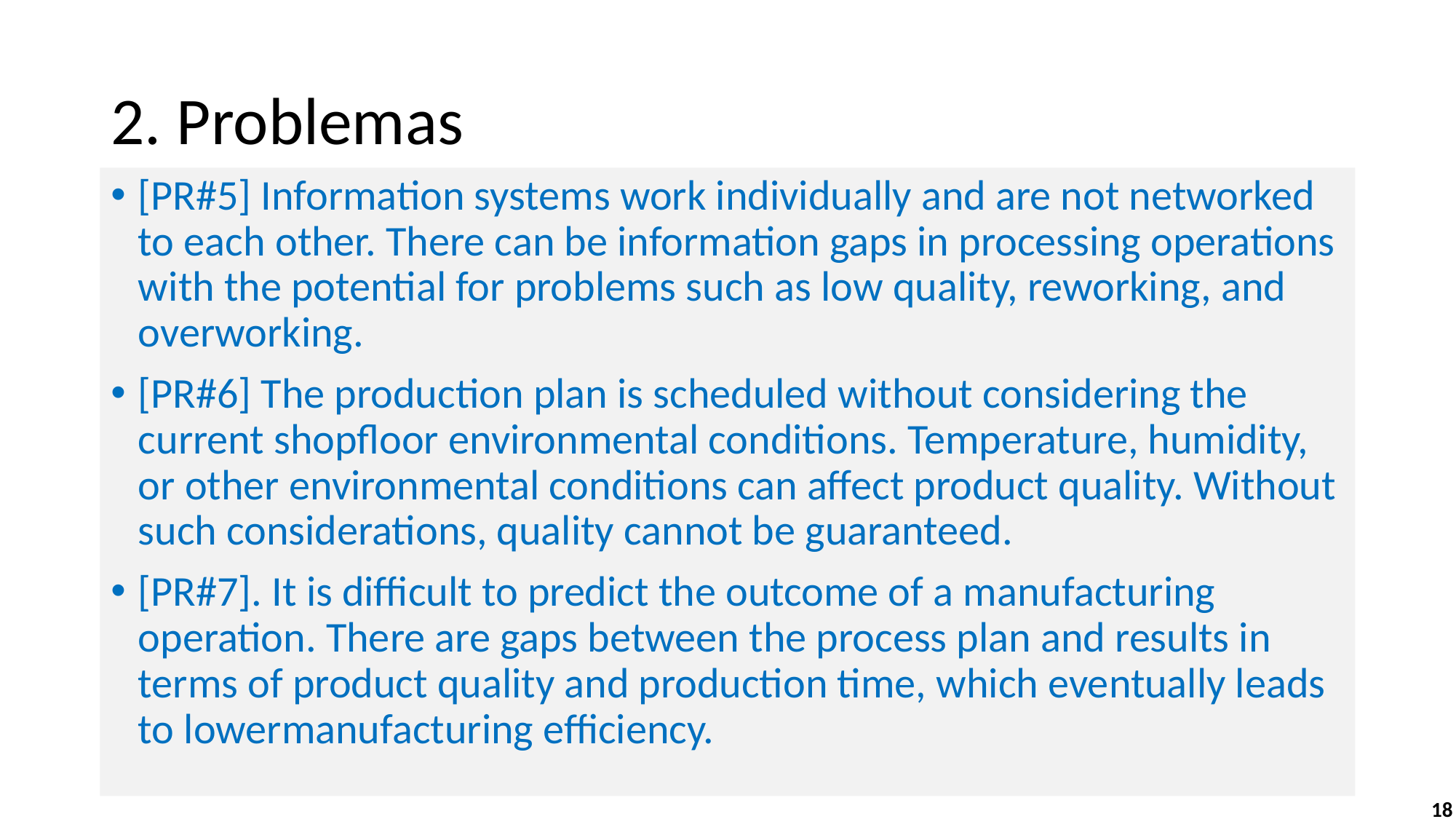

# 2. Problemas
[PR#5] Information systems work individually and are not networked to each other. There can be information gaps in processing operations with the potential for problems such as low quality, reworking, and overworking.
[PR#6] The production plan is scheduled without considering the current shopfloor environmental conditions. Temperature, humidity, or other environmental conditions can affect product quality. Without such considerations, quality cannot be guaranteed.
[PR#7]. It is difficult to predict the outcome of a manufacturing operation. There are gaps between the process plan and results in terms of product quality and production time, which eventually leads to lowermanufacturing efficiency.